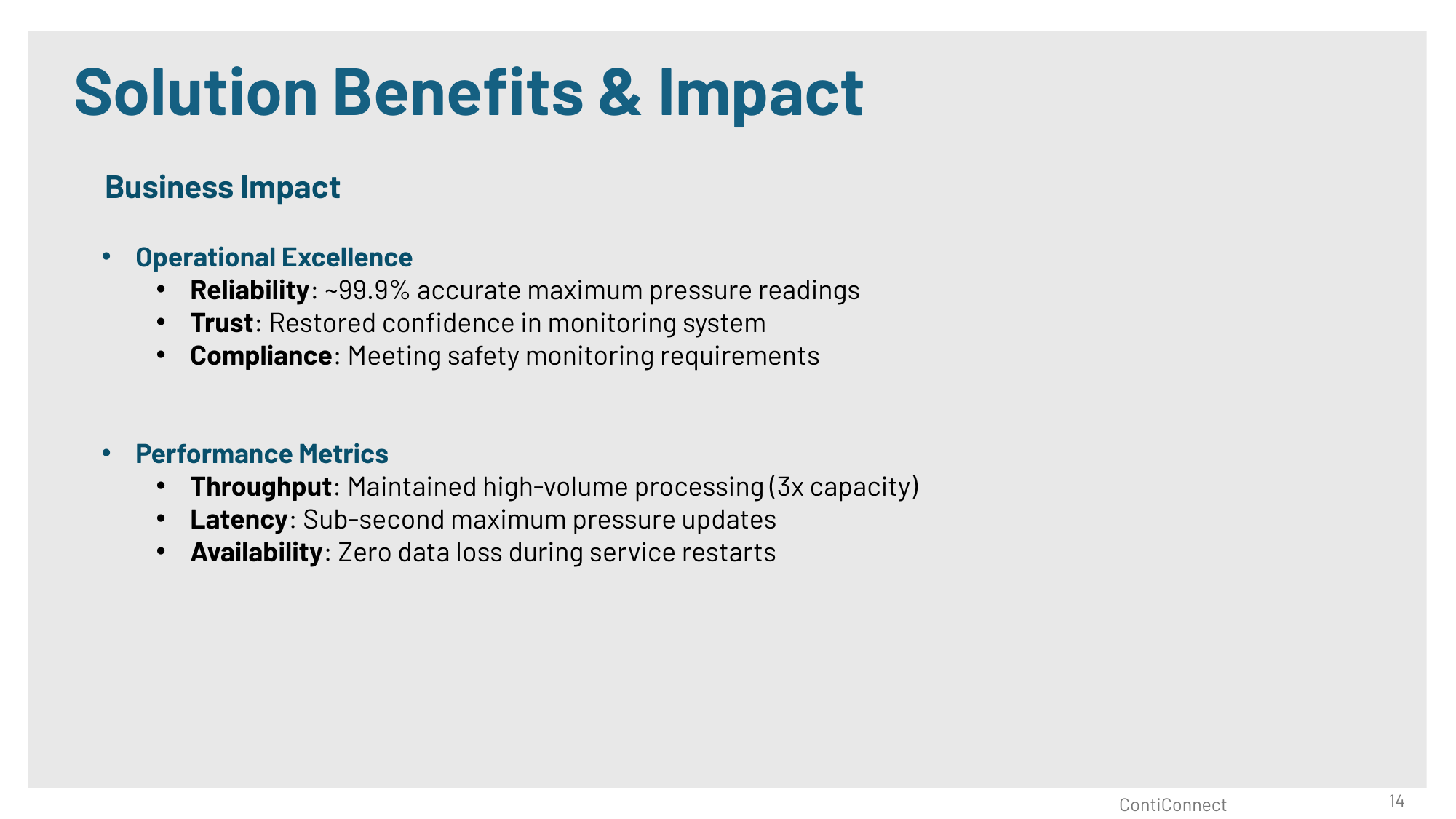

# Solution Benefits & Impact
Business Impact
Operational Excellence
Reliability: ~99.9% accurate maximum pressure readings
Trust: Restored confidence in monitoring system
Compliance: Meeting safety monitoring requirements

Performance Metrics
Throughput: Maintained high-volume processing (3x capacity)
Latency: Sub-second maximum pressure updates
Availability: Zero data loss during service restarts

14
ContiConnect